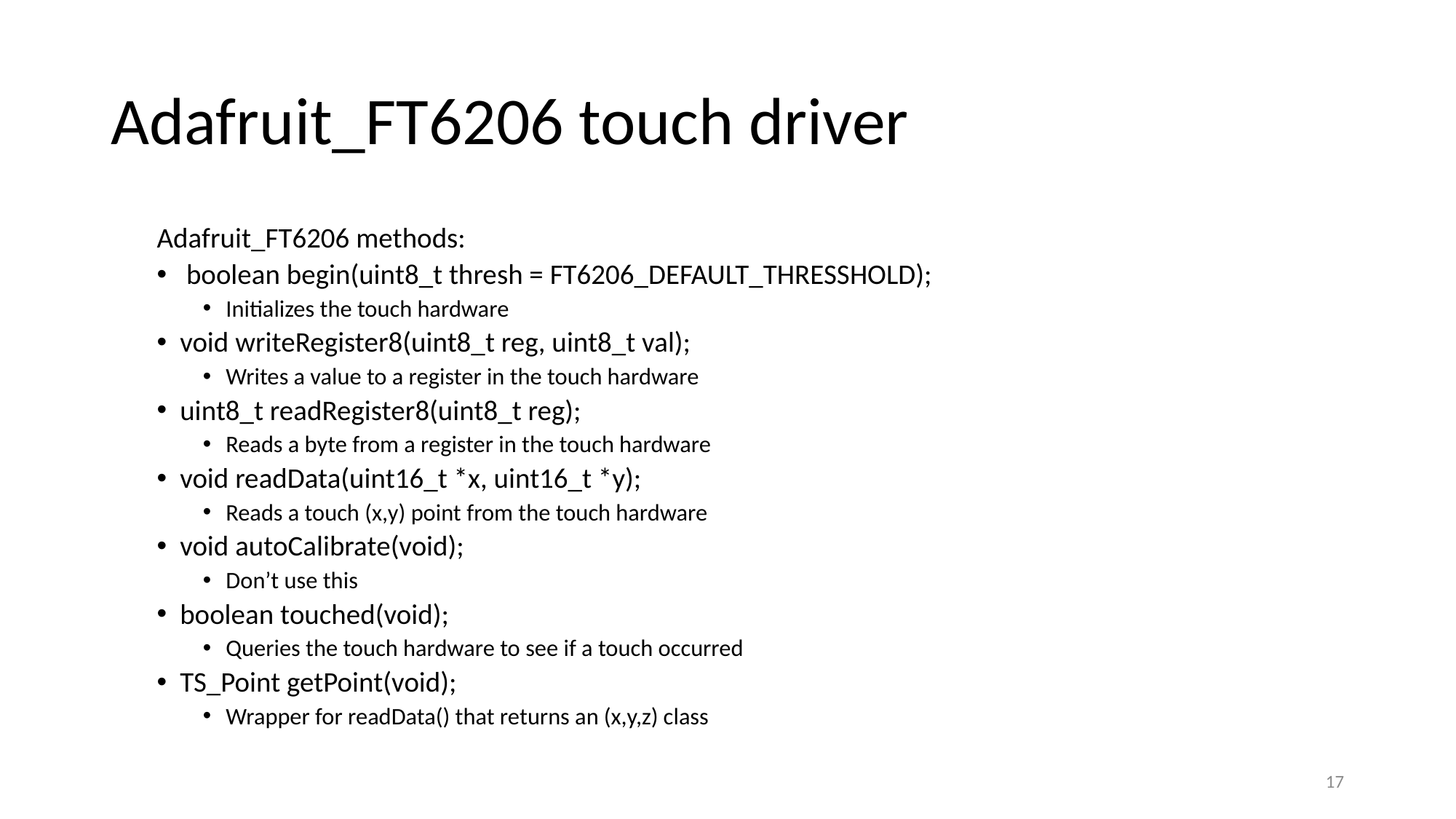

# Adafruit_FT6206 touch driver
Adafruit_FT6206 methods:
 boolean begin(uint8_t thresh = FT6206_DEFAULT_THRESSHOLD);
Initializes the touch hardware
void writeRegister8(uint8_t reg, uint8_t val);
Writes a value to a register in the touch hardware
uint8_t readRegister8(uint8_t reg);
Reads a byte from a register in the touch hardware
void readData(uint16_t *x, uint16_t *y);
Reads a touch (x,y) point from the touch hardware
void autoCalibrate(void);
Don’t use this
boolean touched(void);
Queries the touch hardware to see if a touch occurred
TS_Point getPoint(void);
Wrapper for readData() that returns an (x,y,z) class
17